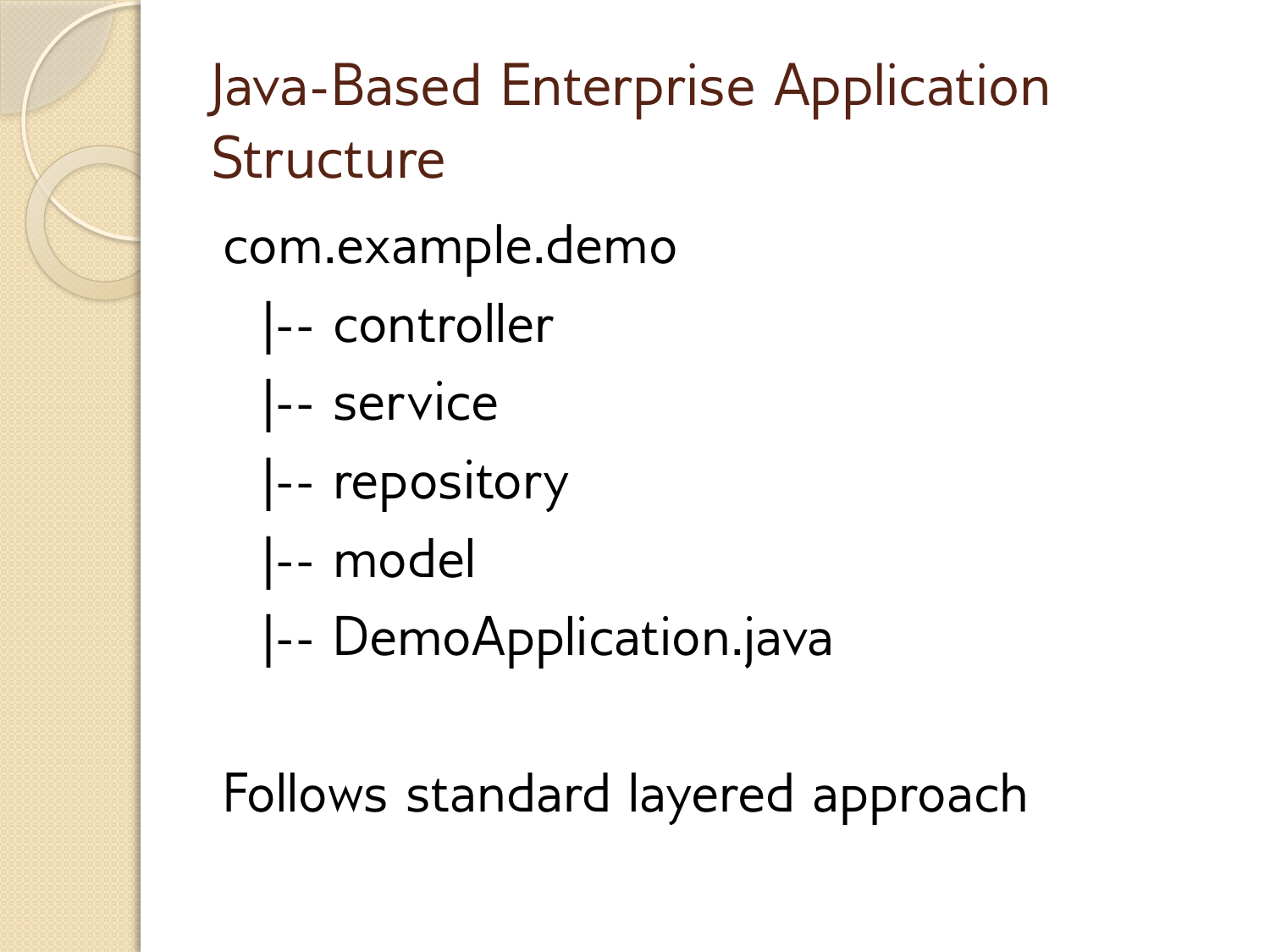

# Java-Based Enterprise Application Structure
com.example.demo
	|-- controller
	|-- service
	|-- repository
	|-- model
	|-- DemoApplication.java

Follows standard layered approach